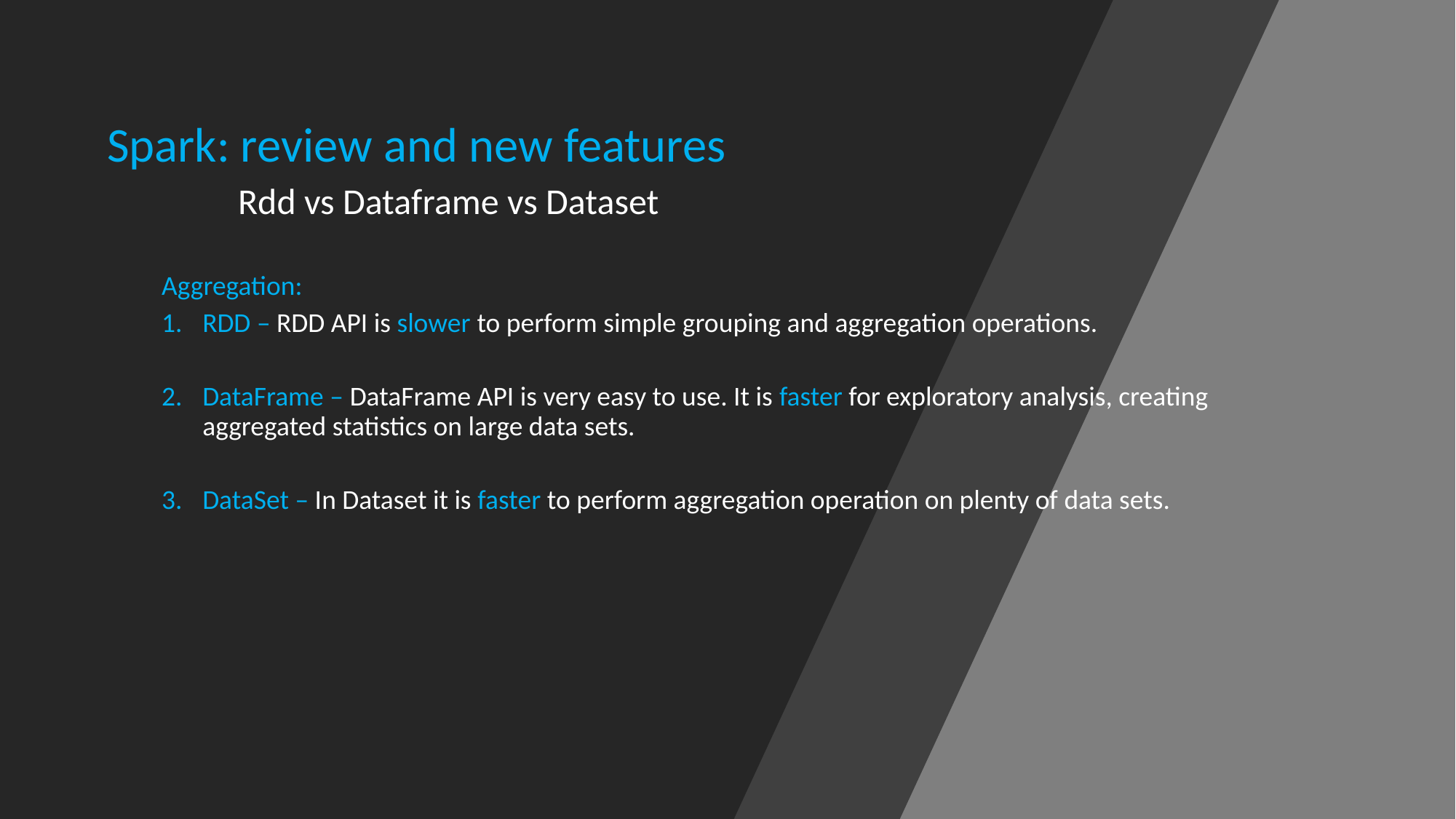

# Spark: review and new features Rdd vs Dataframe vs Dataset
Aggregation:
RDD – RDD API is slower to perform simple grouping and aggregation operations.

DataFrame – DataFrame API is very easy to use. It is faster for exploratory analysis, creating aggregated statistics on large data sets.

DataSet – In Dataset it is faster to perform aggregation operation on plenty of data sets.